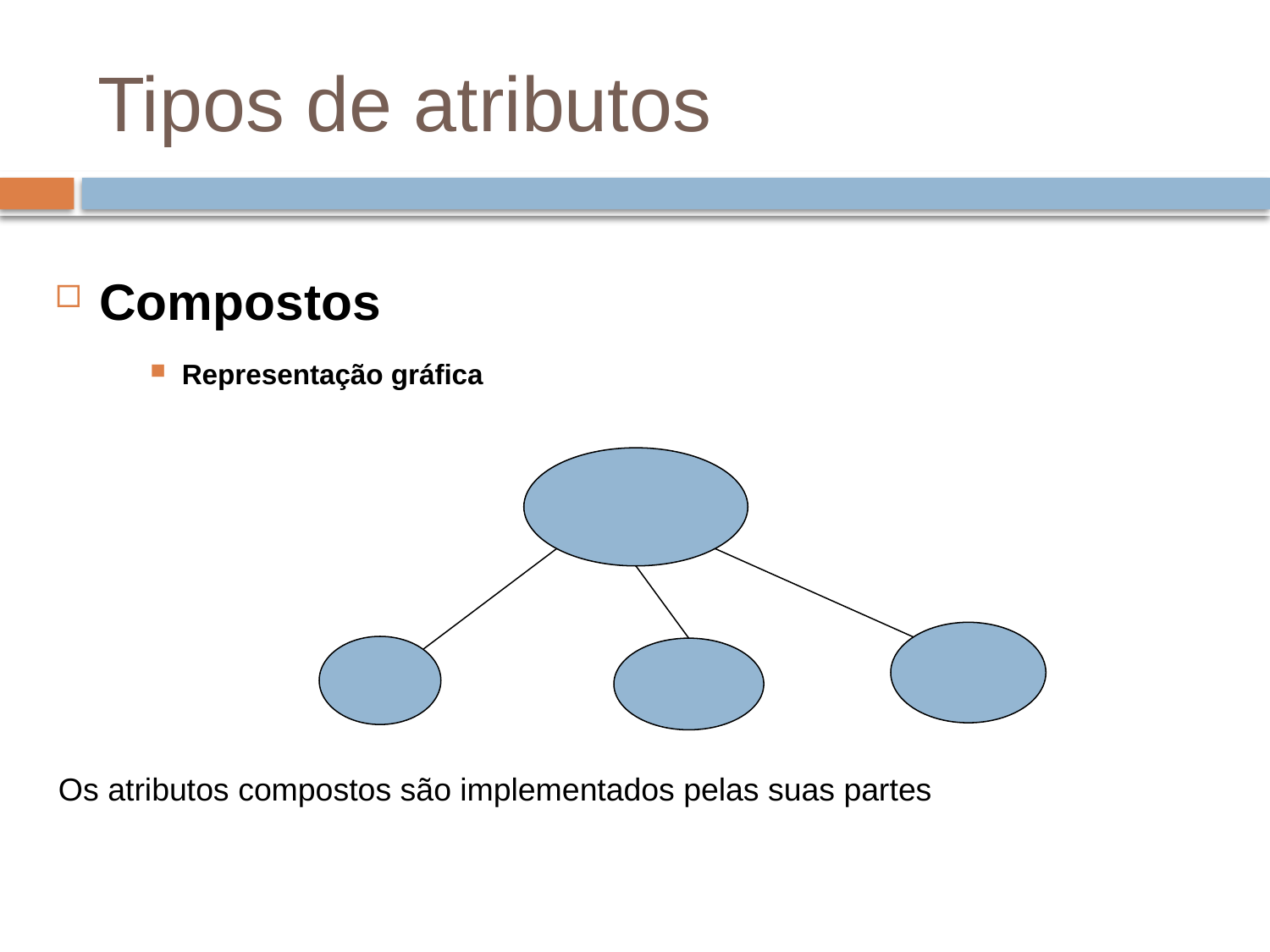

# Tipos de atributos
Compostos
Representação gráfica

Os atributos compostos são implementados pelas suas partes